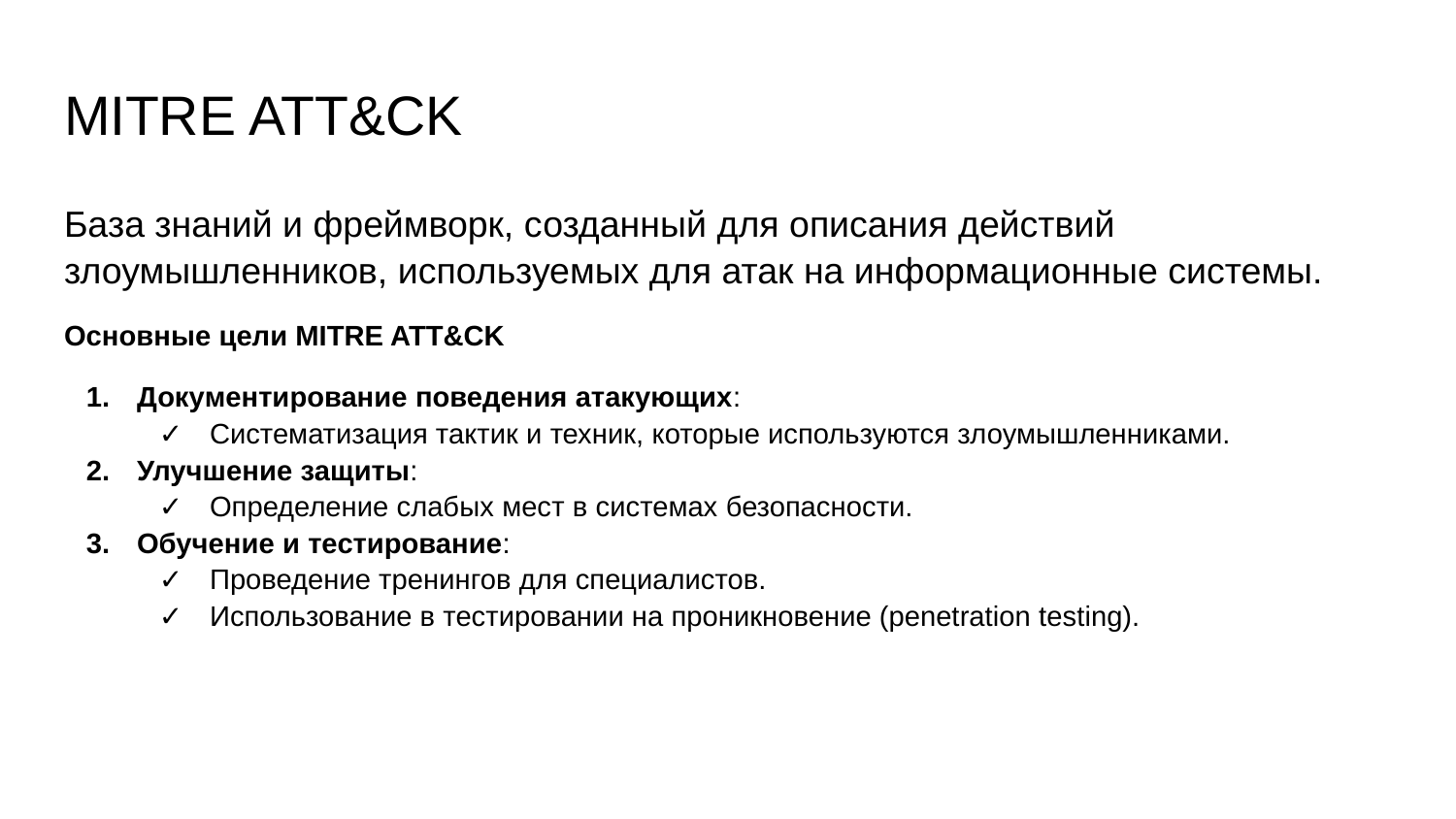

# MITRE ATT&CK
База знаний и фреймворк, созданный для описания действий злоумышленников, используемых для атак на информационные системы.
Основные цели MITRE ATT&CK
Документирование поведения атакующих:
Систематизация тактик и техник, которые используются злоумышленниками.
Улучшение защиты:
Определение слабых мест в системах безопасности.
Обучение и тестирование:
Проведение тренингов для специалистов.
Использование в тестировании на проникновение (penetration testing).